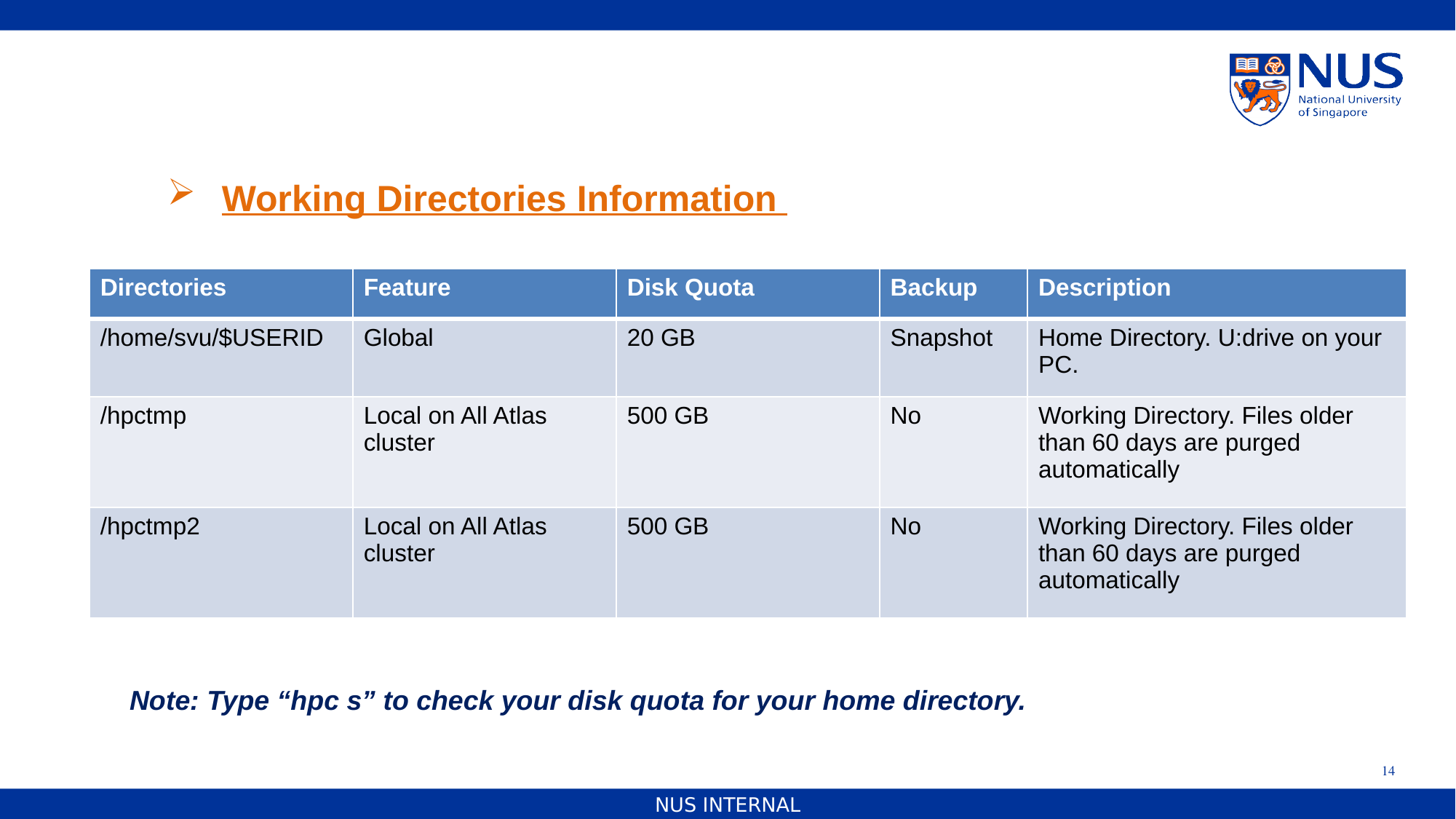

Working Directories Information

| Directories | Feature | Disk Quota | Backup | Description |
| --- | --- | --- | --- | --- |
| /home/svu/$USERID | Global | 20 GB | Snapshot | Home Directory. U:drive on your PC. |
| /hpctmp | Local on All Atlas cluster | 500 GB | No | Working Directory. Files older than 60 days are purged automatically |
| /hpctmp2 | Local on All Atlas cluster | 500 GB | No | Working Directory. Files older than 60 days are purged automatically |
Note: Type “hpc s” to check your disk quota for your home directory.

14